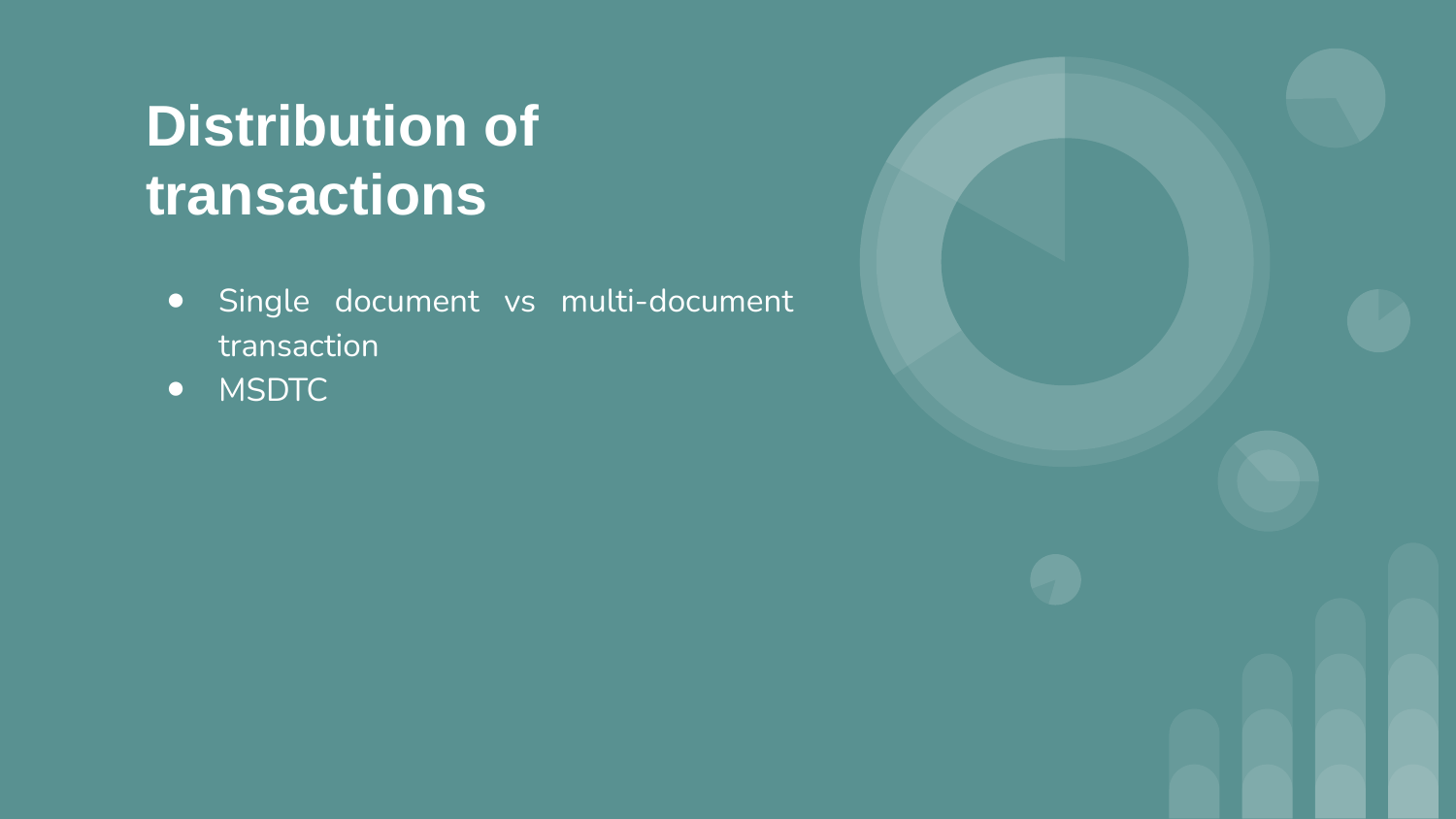

# Distribution of transactions
Single document vs multi-document transaction
MSDTC